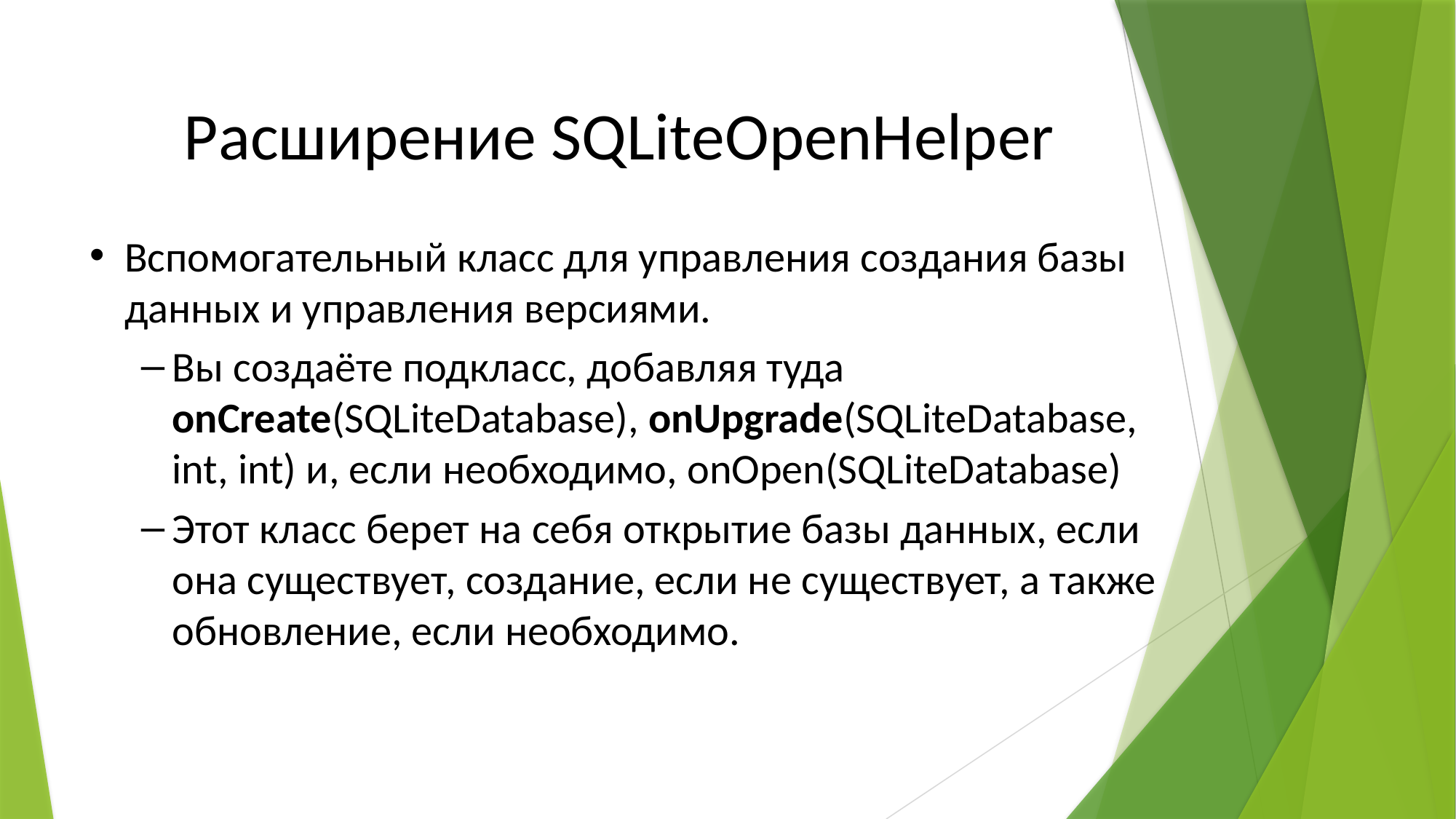

Расширение SQLiteOpenHelper
Вспомогательный класс для управления создания базы данных и управления версиями.
Вы создаёте подкласс, добавляя туда onCreate(SQLiteDatabase), onUpgrade(SQLiteDatabase, int, int) и, если необходимо, onOpen(SQLiteDatabase)
Этот класс берет на себя открытие базы данных, если она существует, создание, если не существует, а также обновление, если необходимо.